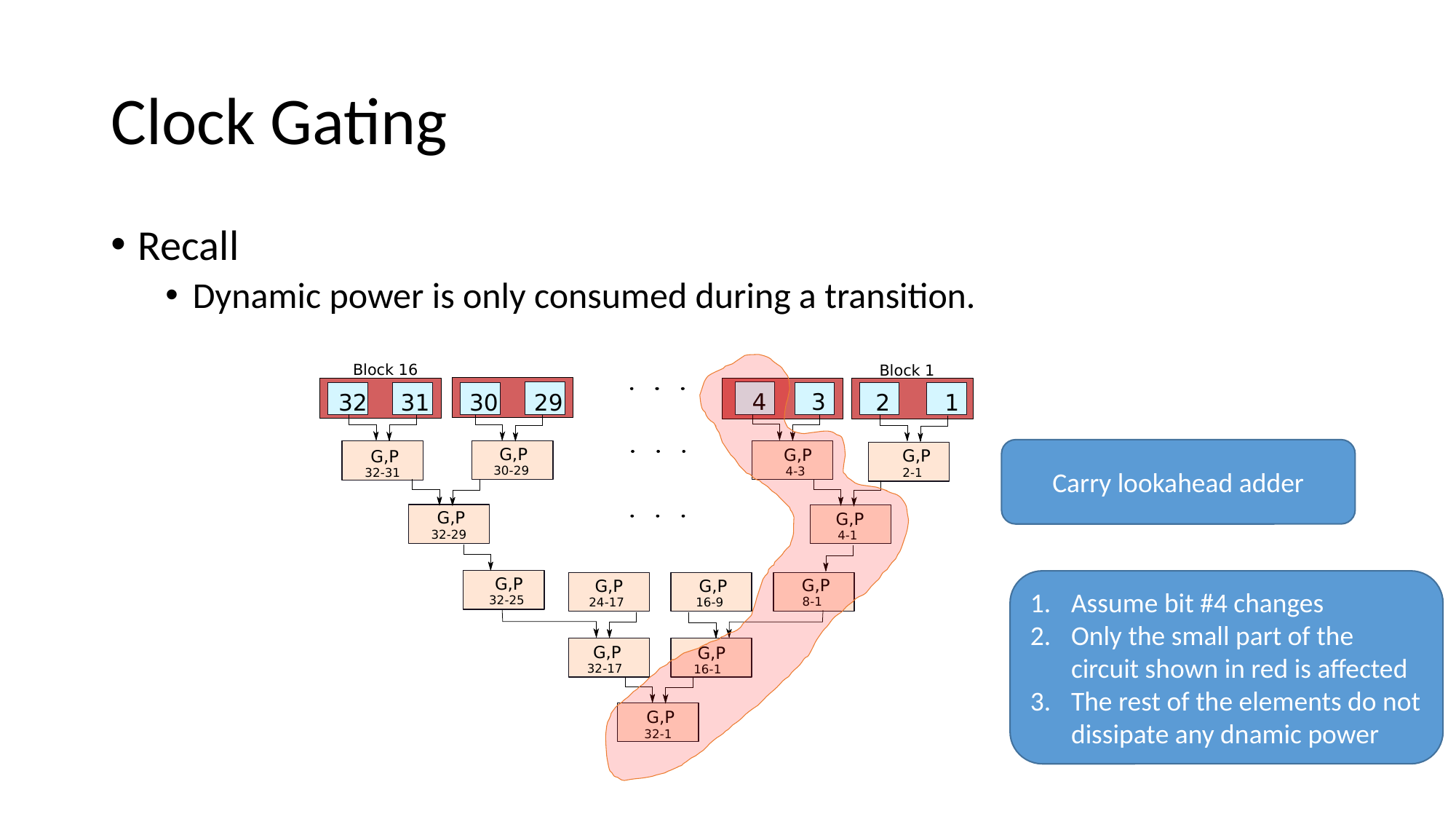

# Clock Gating
Recall
Dynamic power is only consumed during a transition.

Block 16
Block 1

4

3
31
30
29
2
1
32

Carry lookahead adder

G,P
G,P
G,P
G,P

30-29
4-3
32-31
2-1

G,P
G,P

32-29
4-1

Assume bit #4 changes
Only the small part of the circuit shown in red is affected
The rest of the elements do not dissipate any dnamic power

G,P
G,P
G,P
G,P
32-25
8-1
24-17
16-9

G,P
G,P
32-17
16-1

G,P
32-1